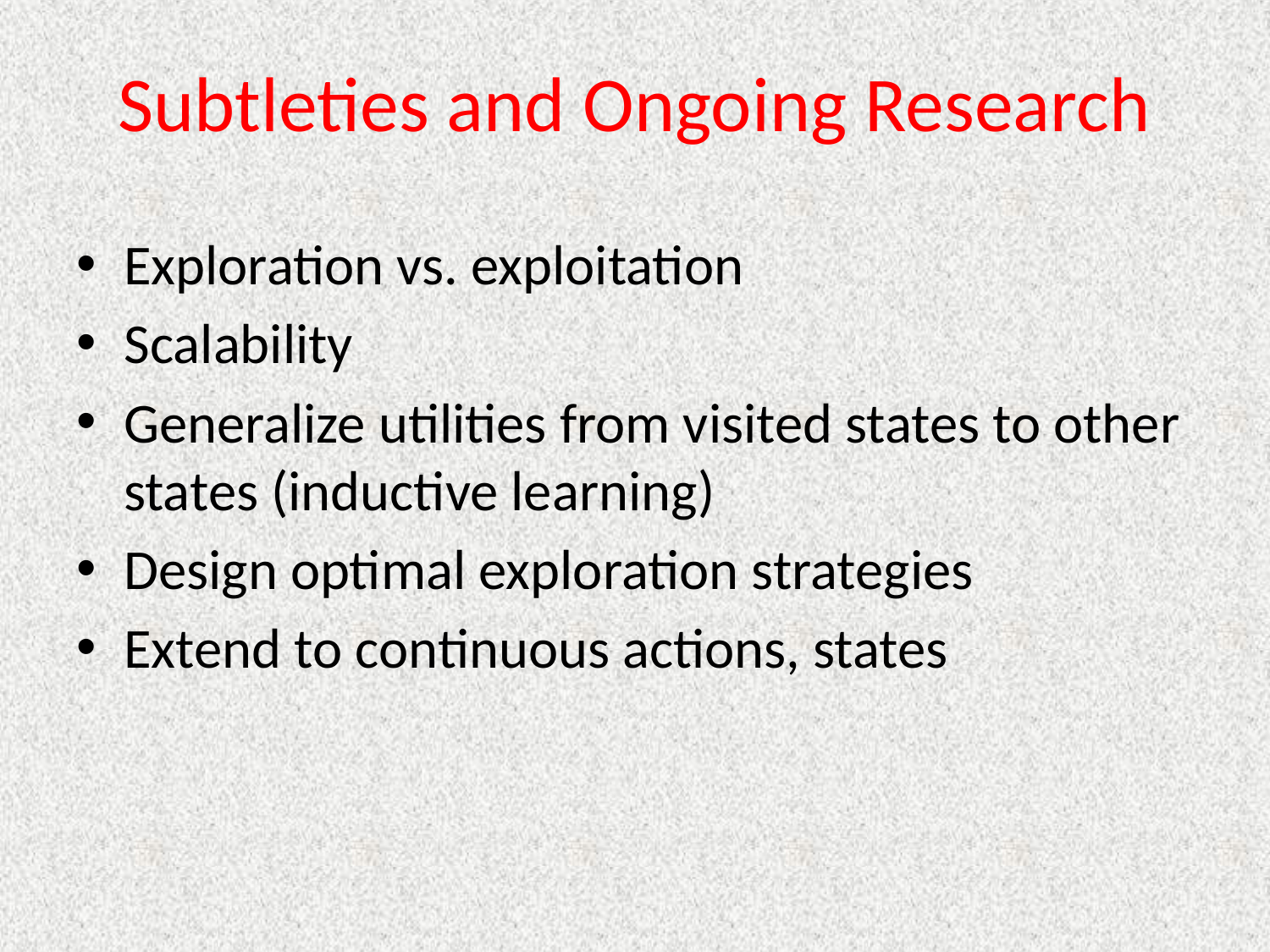

# Subtleties and Ongoing Research
Exploration vs. exploitation
Scalability
Generalize utilities from visited states to other states (inductive learning)
Design optimal exploration strategies
Extend to continuous actions, states